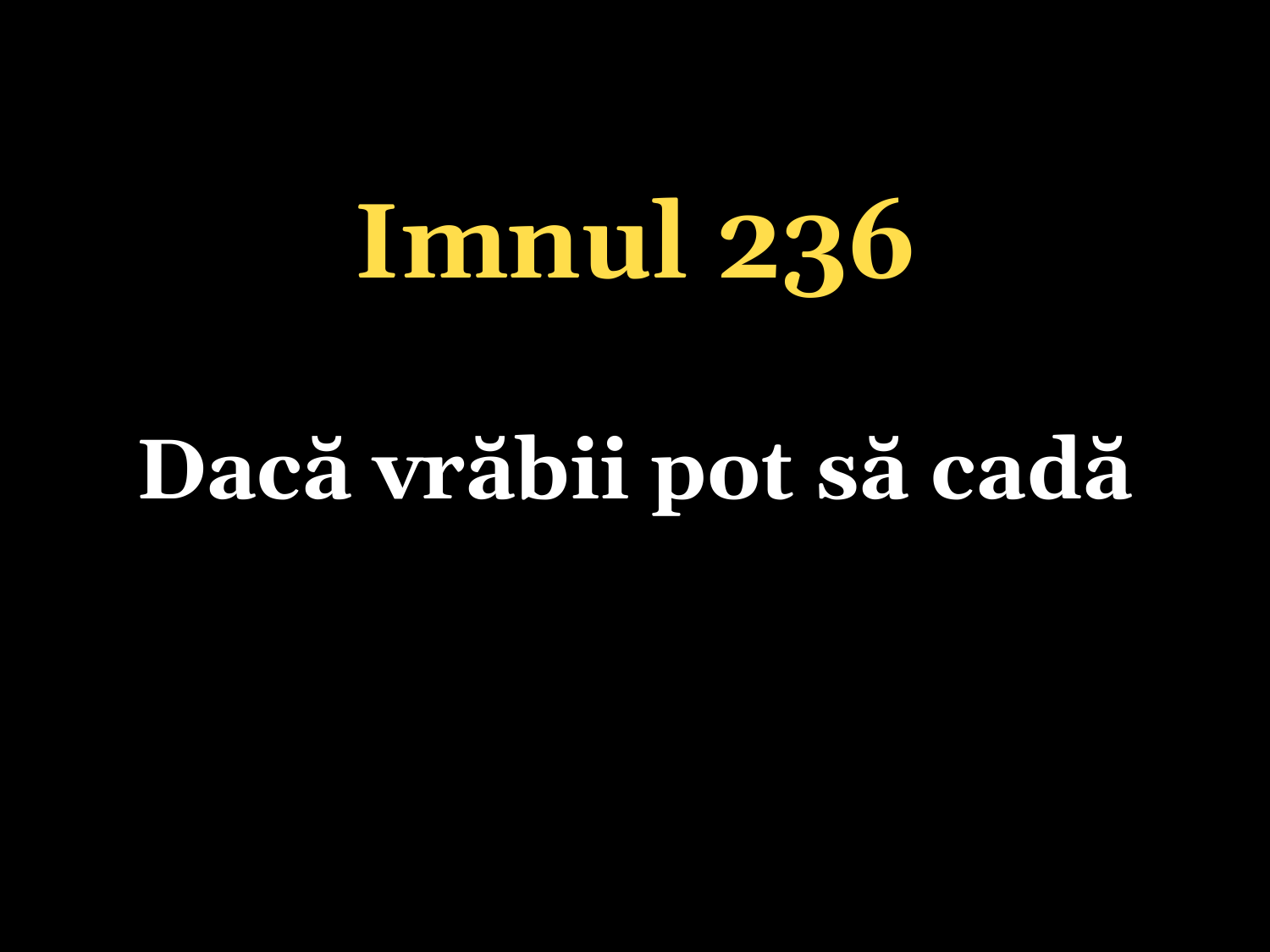

Imnul 236

Dacă vrăbii pot să cadă
131/920